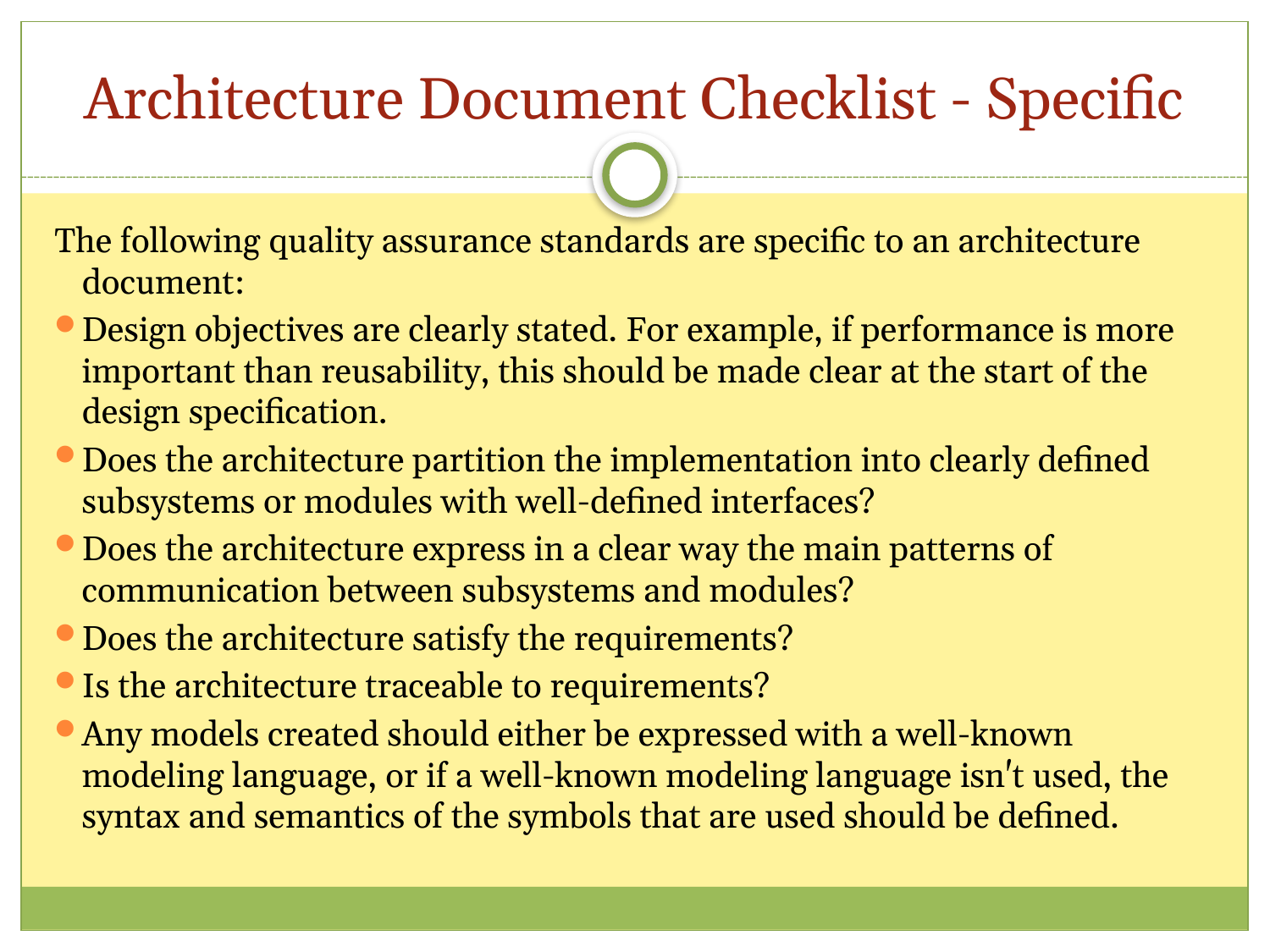

Architecture Document Checklist - Specific
The following quality assurance standards are specific to an architecture document:
Design objectives are clearly stated. For example, if performance is more important than reusability, this should be made clear at the start of the design specification.
Does the architecture partition the implementation into clearly defined subsystems or modules with well-defined interfaces?
Does the architecture express in a clear way the main patterns of communication between subsystems and modules?
Does the architecture satisfy the requirements?
Is the architecture traceable to requirements?
Any models created should either be expressed with a well-known modeling language, or if a well-known modeling language isn't used, the syntax and semantics of the symbols that are used should be defined.